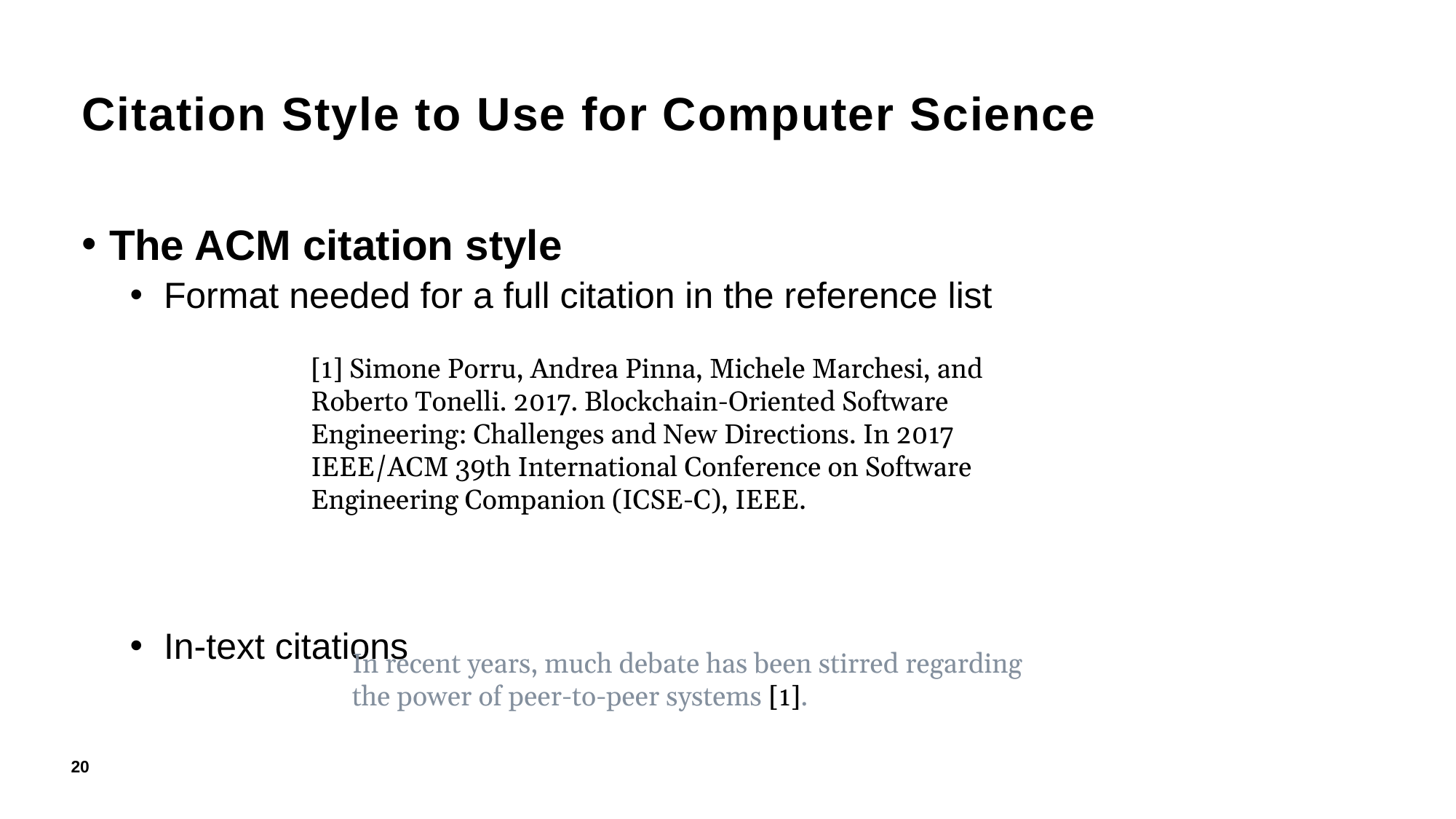

# Citation Style to Use for Computer Science
The ACM citation style
Format needed for a full citation in the reference list

In-text citations
[1] Simone Porru, Andrea Pinna, Michele Marchesi, and Roberto Tonelli. 2017. Blockchain-Oriented Software Engineering: Challenges and New Directions. In 2017 IEEE/ACM 39th International Conference on Software Engineering Companion (ICSE-C), IEEE.
In recent years, much debate has been stirred regarding the power of peer-to-peer systems [1].
20